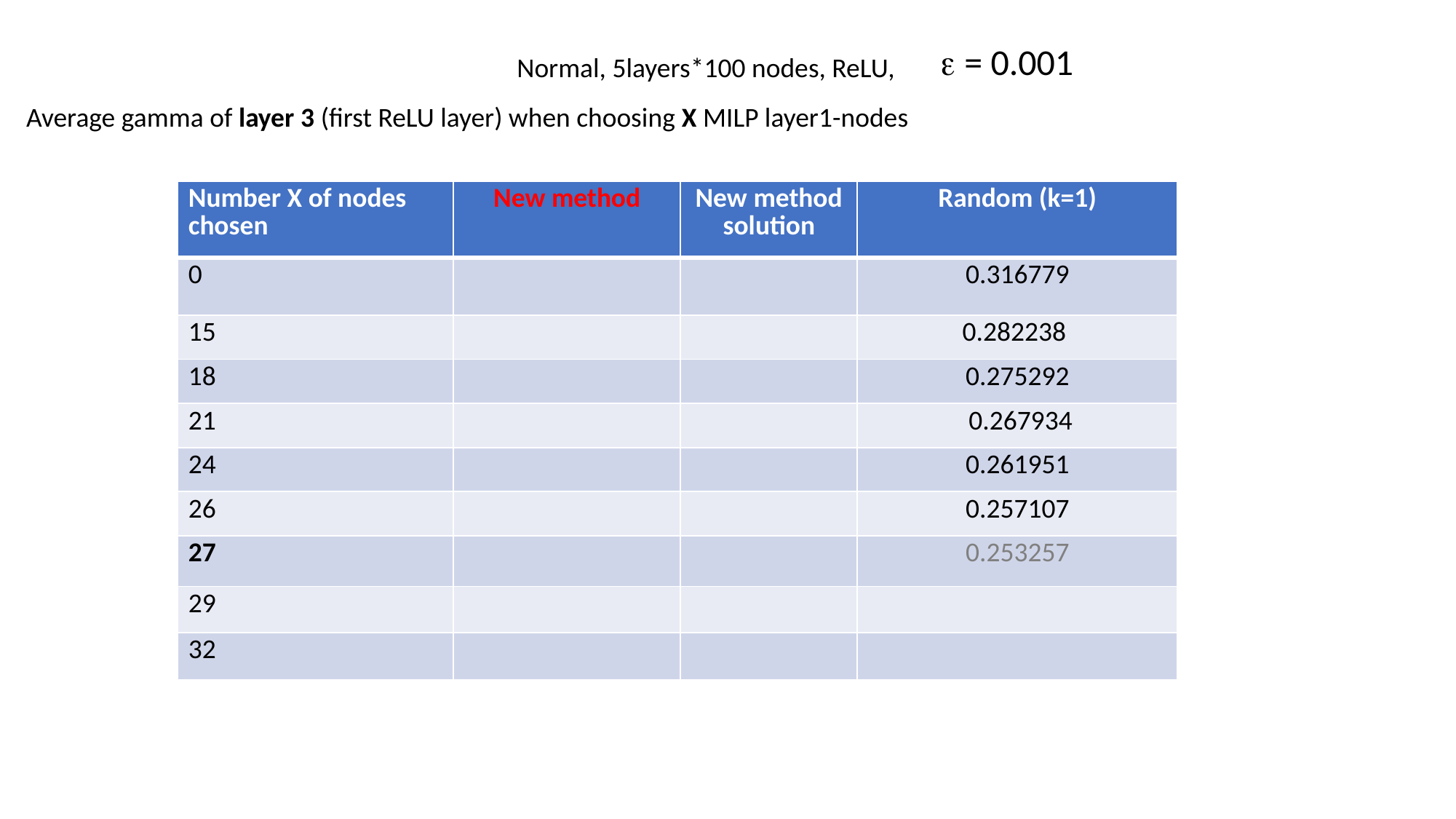

ε = 0.001
Normal, 5layers*100 nodes, ReLU,
Average gamma of layer 3 (first ReLU layer) when choosing X MILP layer1-nodes
| Number X of nodes chosen | New method | New method solution | Random (k=1) |
| --- | --- | --- | --- |
| 0 |  |  | 0.316779 |
| 15 |  |  | 0.282238 |
| 18 |  |  | 0.275292 |
| 21 |  |  | 0.267934 |
| 24 |  |  | 0.261951 |
| 26 |  |  | 0.257107 |
| 27 |  |  | 0.253257 |
| 29 |  |  |  |
| 32 |  |  |  |